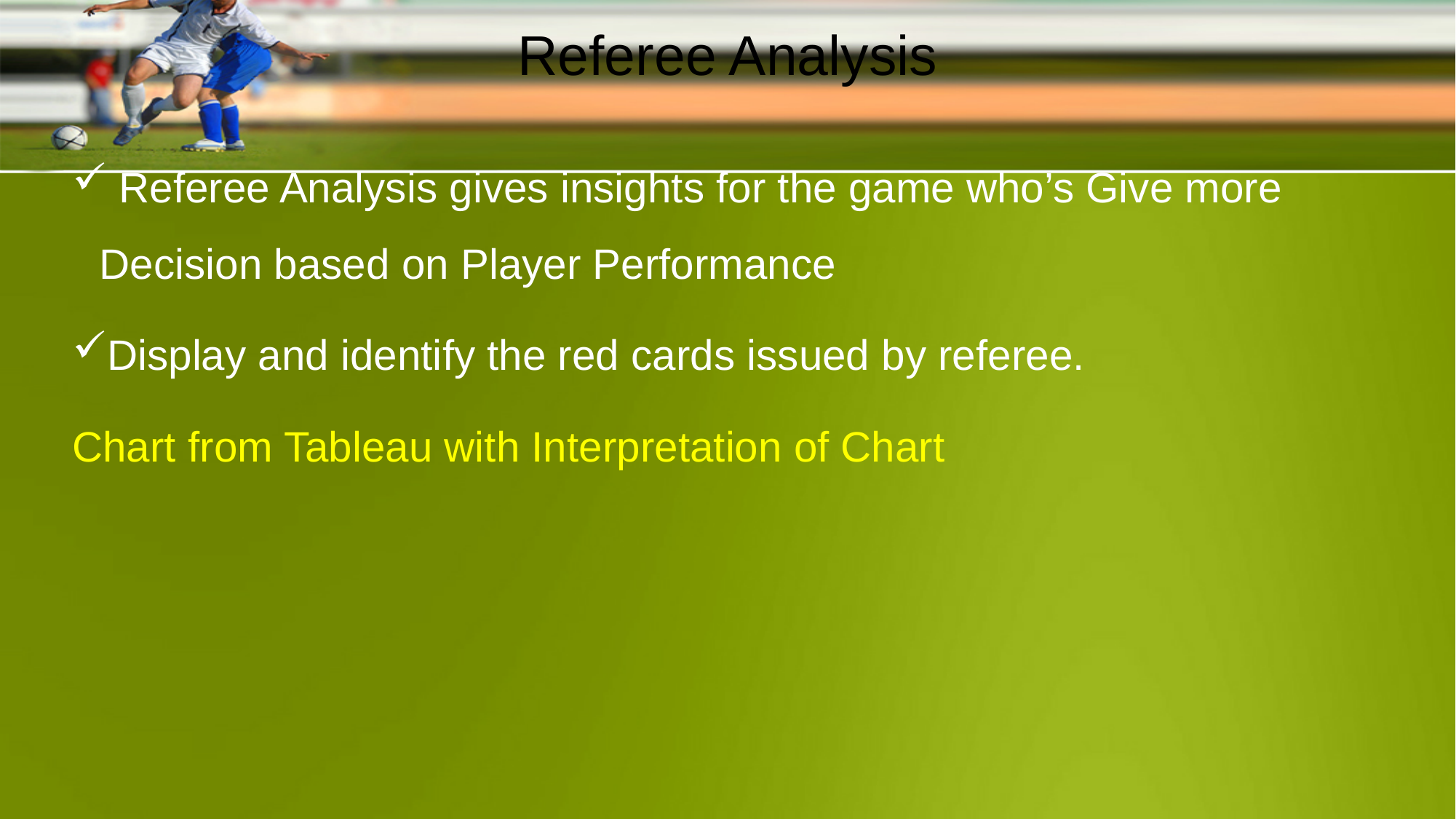

# Referee Analysis
 Referee Analysis gives insights for the game who’s Give more Decision based on Player Performance
Display and identify the red cards issued by referee.
Chart from Tableau with Interpretation of Chart